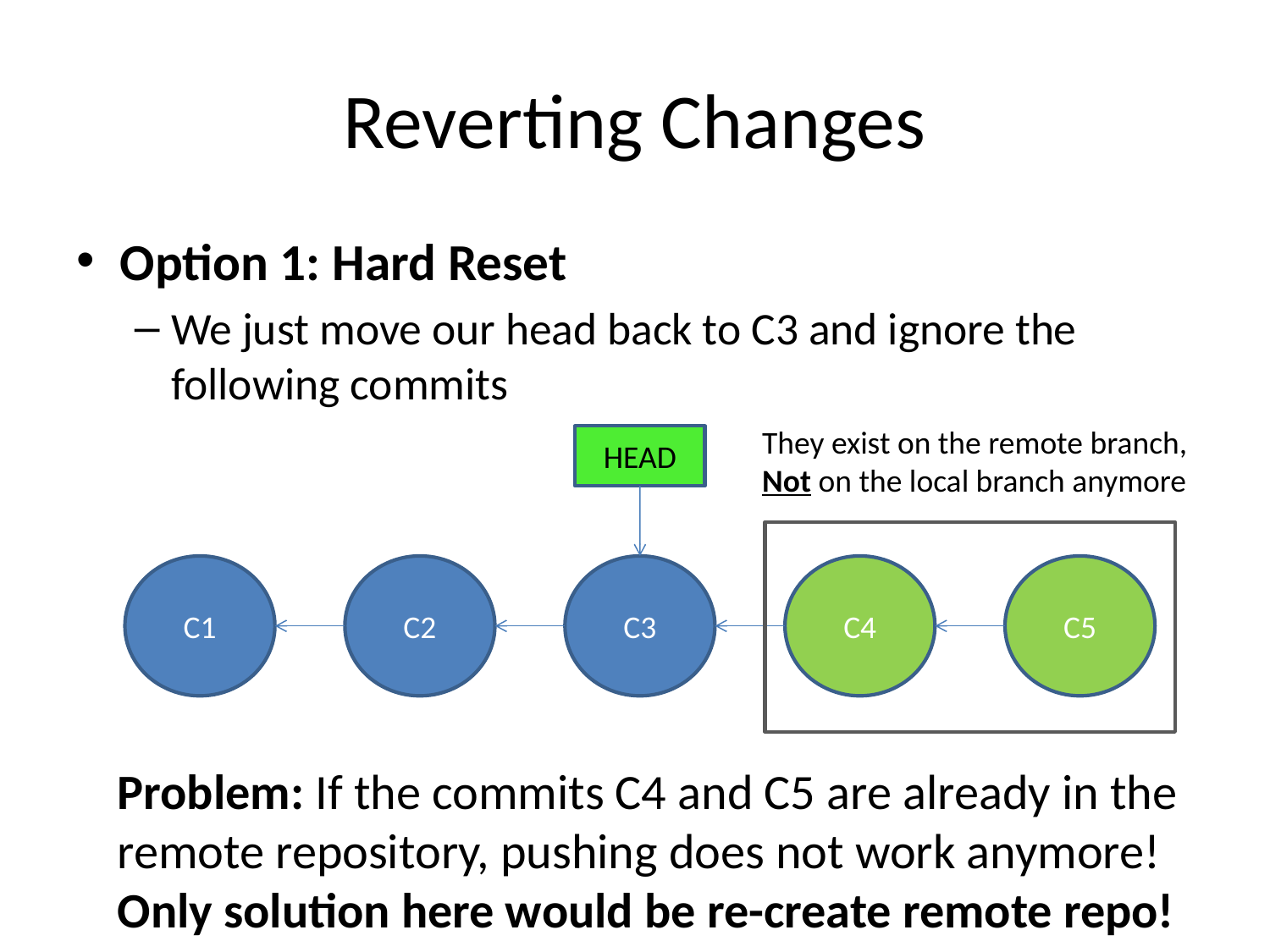

# Reverting Changes
Option 1: Hard Reset
We just move our head back to C3 and ignore the following commits
They exist on the remote branch,
Not on the local branch anymore
HEAD

C1
C2
C3
C4
C5
Problem: If the commits C4 and C5 are already in the remote repository, pushing does not work anymore!
Only solution here would be re-create remote repo!